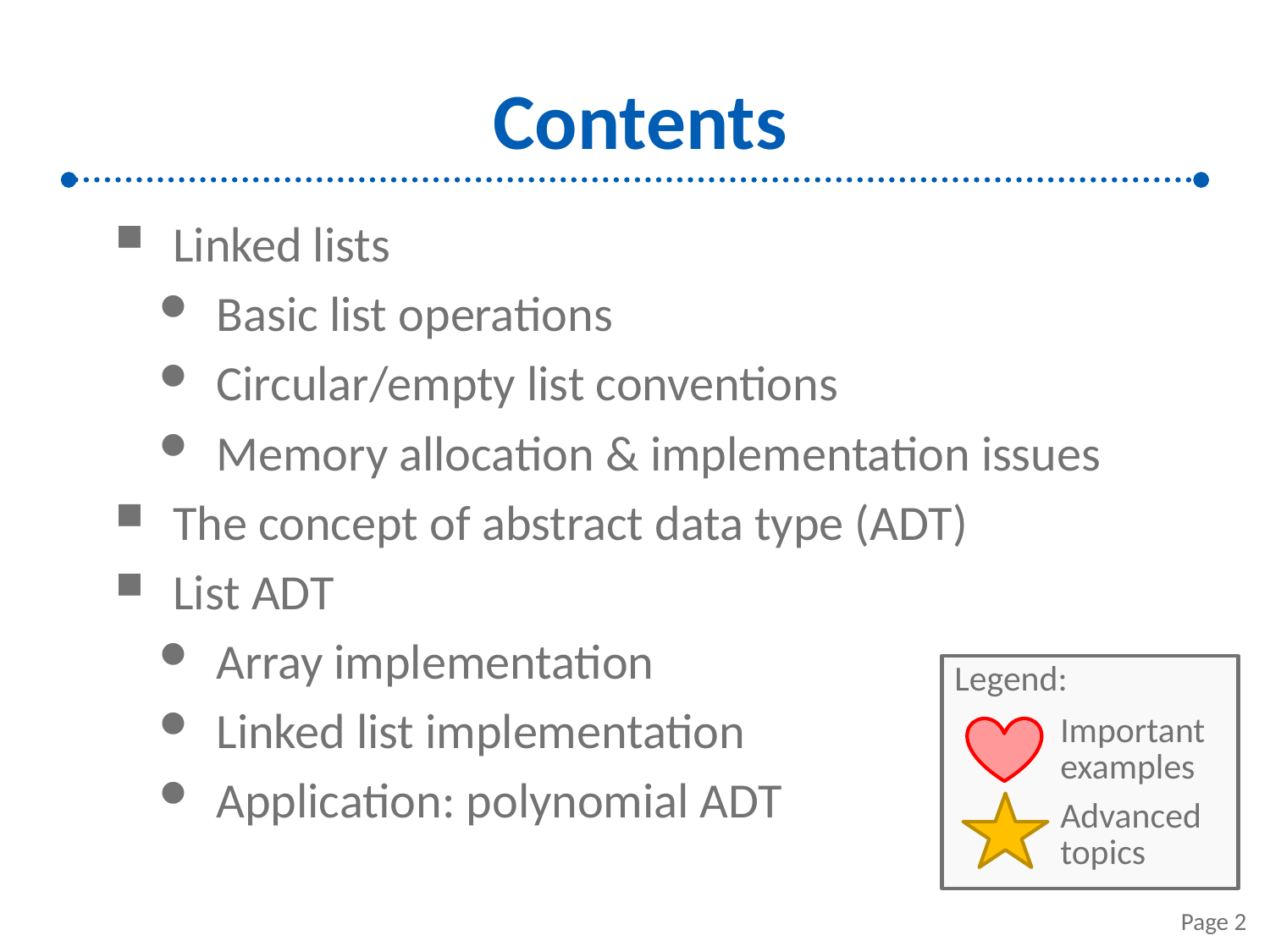

# Contents
Linked lists
Basic list operations
Circular/empty list conventions
Memory allocation & implementation issues
The concept of abstract data type (ADT)
List ADT
Array implementation
Linked list implementation
Application: polynomial ADT
Legend:
Important examples

Advanced topics
Page 2